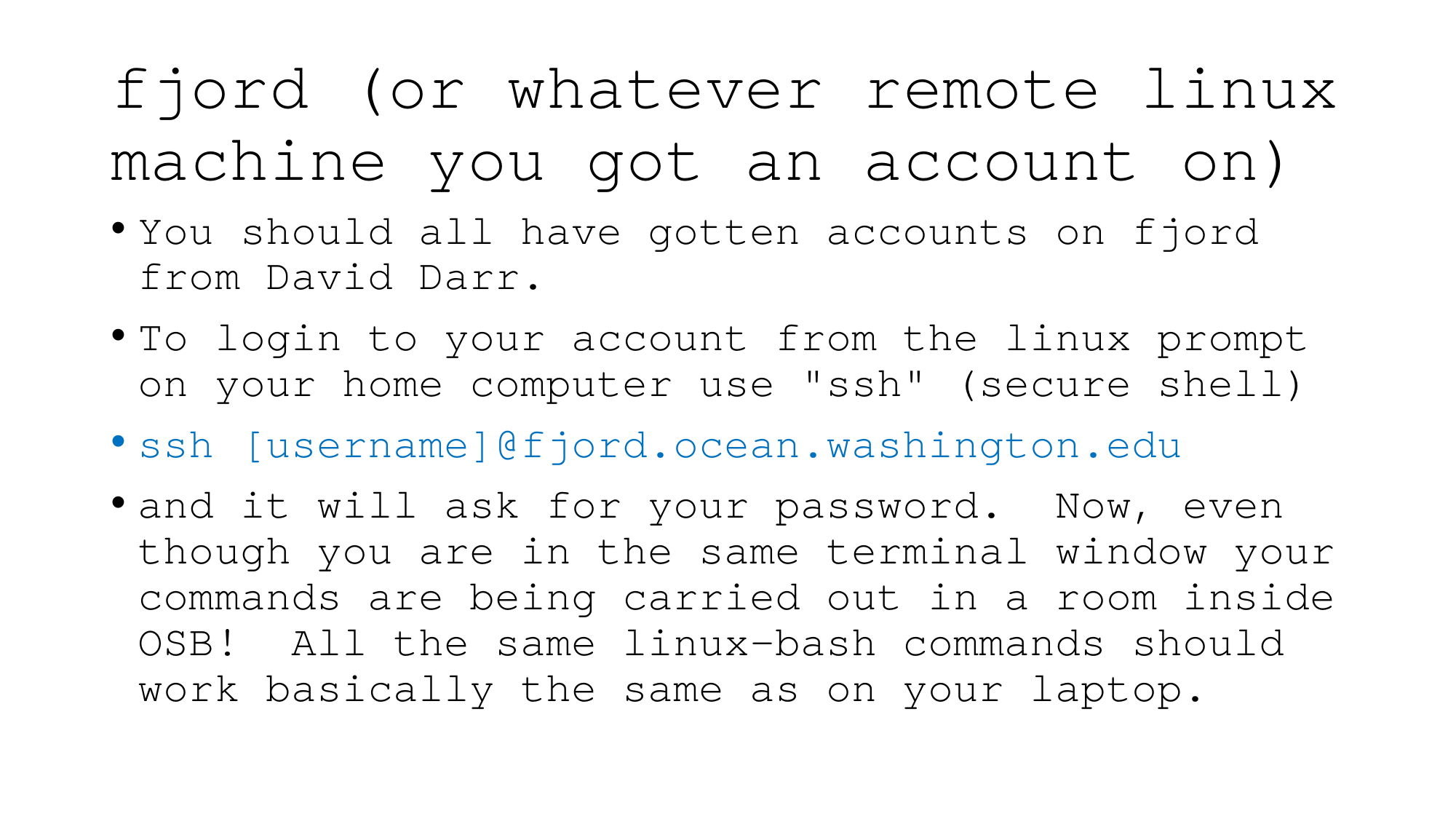

# fjord (or whatever remote linux machine you got an account on)
You should all have gotten accounts on fjord from David Darr.
To login to your account from the linux prompt on your home computer use "ssh" (secure shell)
ssh [username]@fjord.ocean.washington.edu
and it will ask for your password.  Now, even though you are in the same terminal window your commands are being carried out in a room inside OSB!  All the same linux-bash commands should work basically the same as on your laptop.